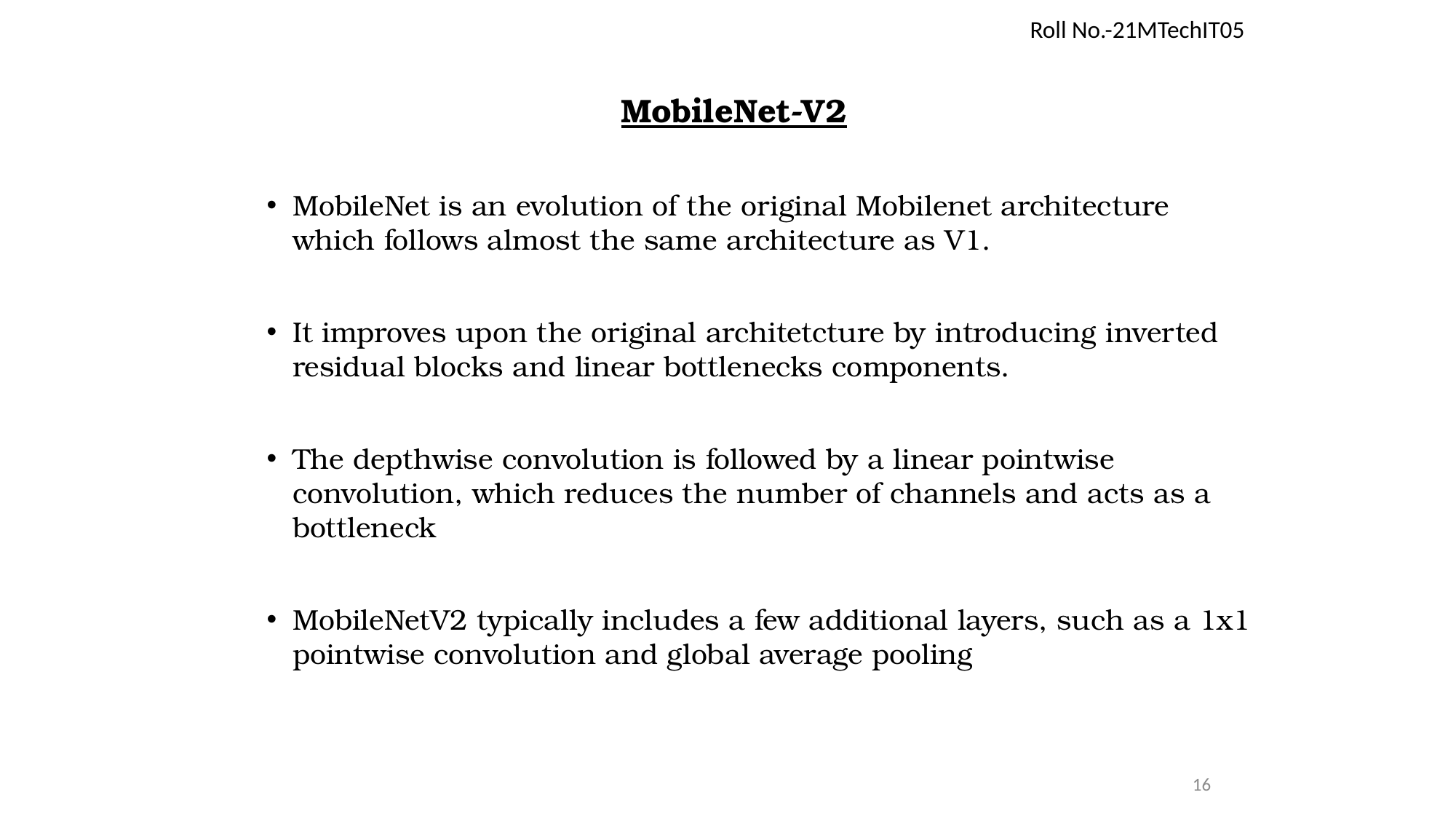

Roll No.-21MTechIT05
MobileNet-V2

MobileNet is an evolution of the original Mobilenet architecture which follows almost the same architecture as V1.

It improves upon the original architetcture by introducing inverted residual blocks and linear bottlenecks components.

The depthwise convolution is followed by a linear pointwise convolution, which reduces the number of channels and acts as a bottleneck

MobileNetV2 typically includes a few additional layers, such as a 1x1 pointwise convolution and global average pooling
16